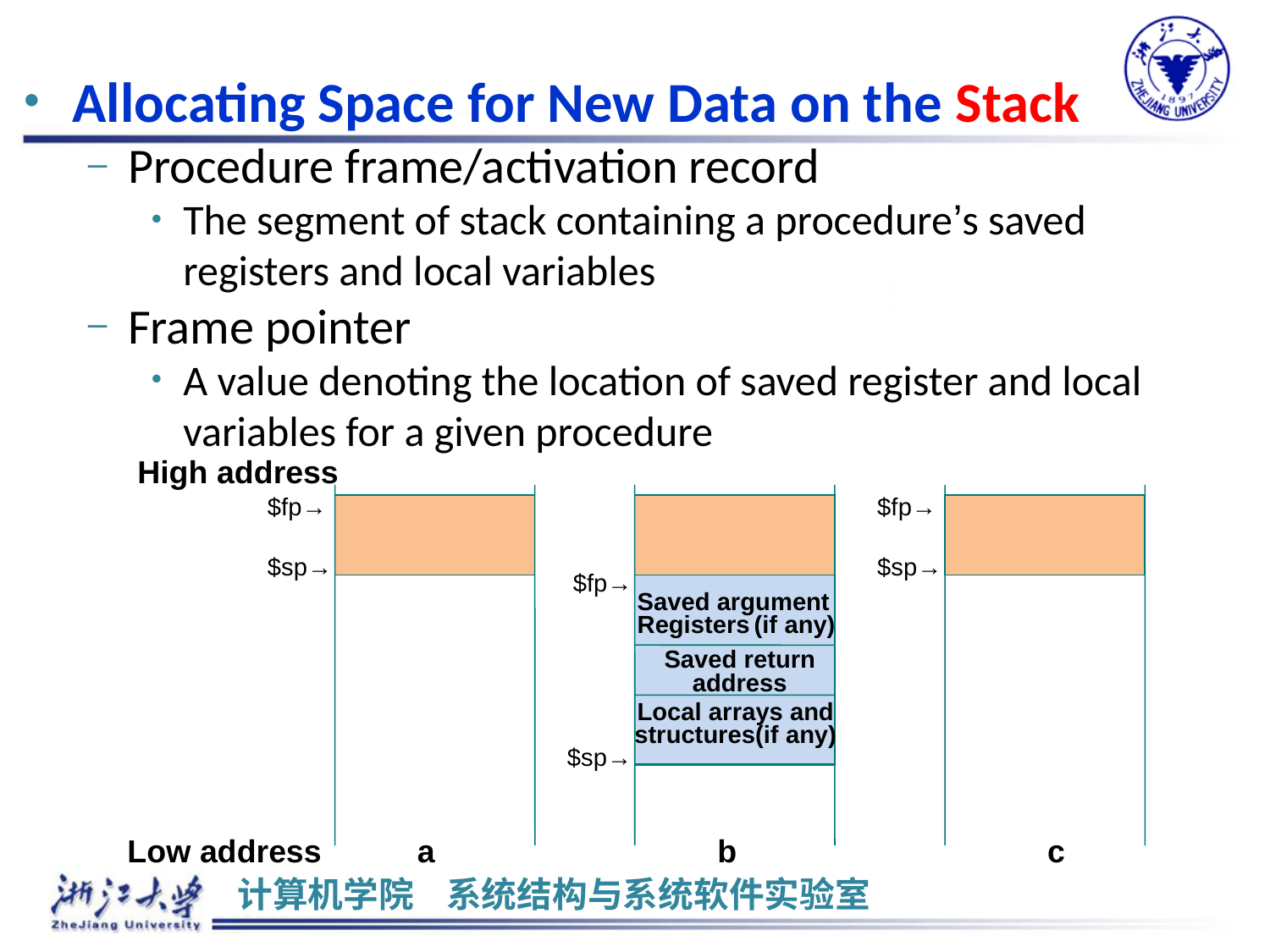

Allocating Space for New Data on the Stack
Procedure frame/activation record
The segment of stack containing a procedure’s saved registers and local variables
Frame pointer
A value denoting the location of saved register and local variables for a given procedure

High address
$fp→

$sp→

$fp→
Saved argument
Registers (if any)
Saved return address

Local arrays and
structures(if any)

$sp→

$fp→

$sp→

Low address
a
b
c